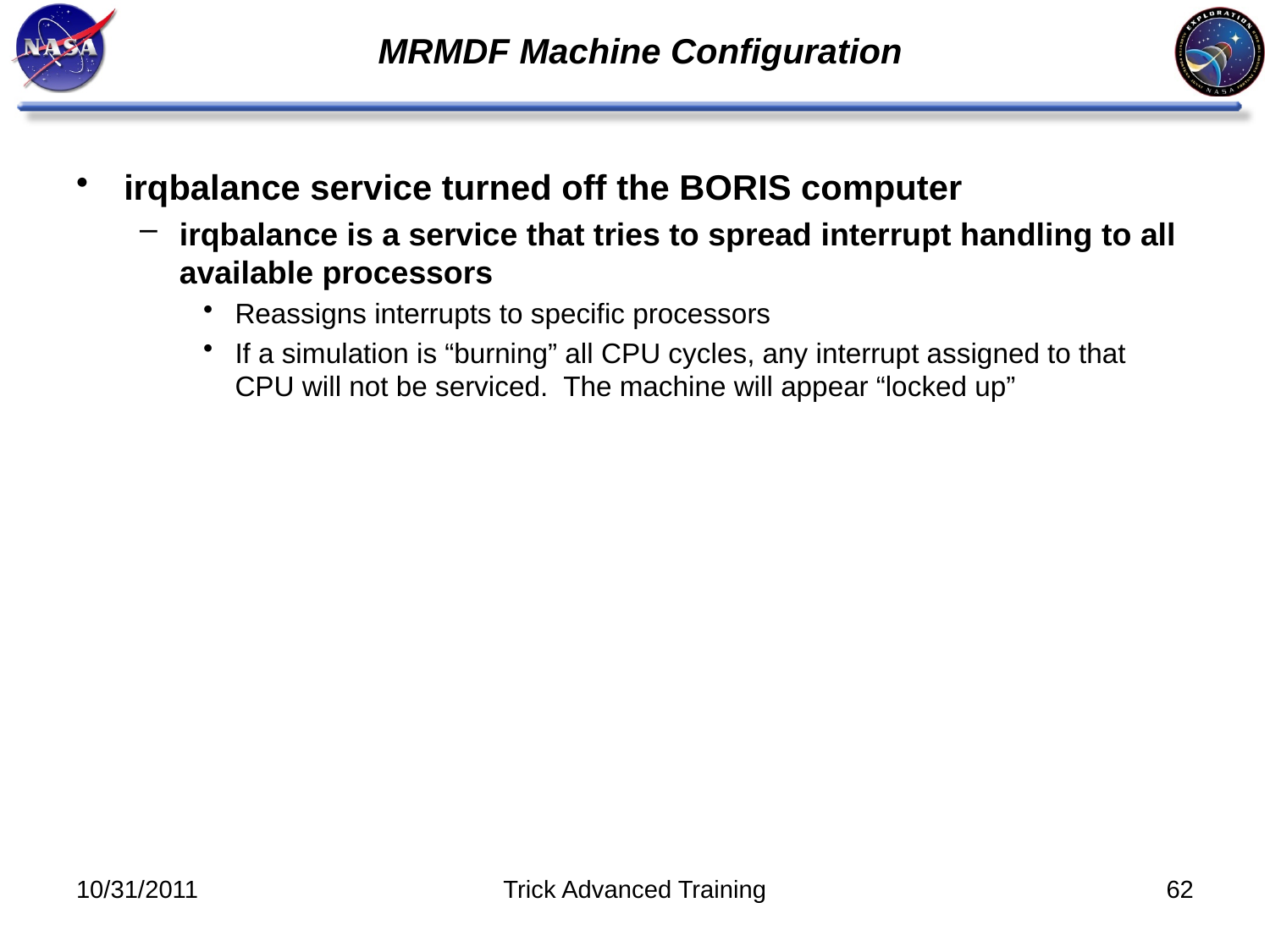

# MRMDF Machine Configuration
irqbalance service turned off the BORIS computer
irqbalance is a service that tries to spread interrupt handling to all available processors
Reassigns interrupts to specific processors
If a simulation is “burning” all CPU cycles, any interrupt assigned to that CPU will not be serviced.  The machine will appear “locked up”

10/31/2011
Trick Advanced Training
62